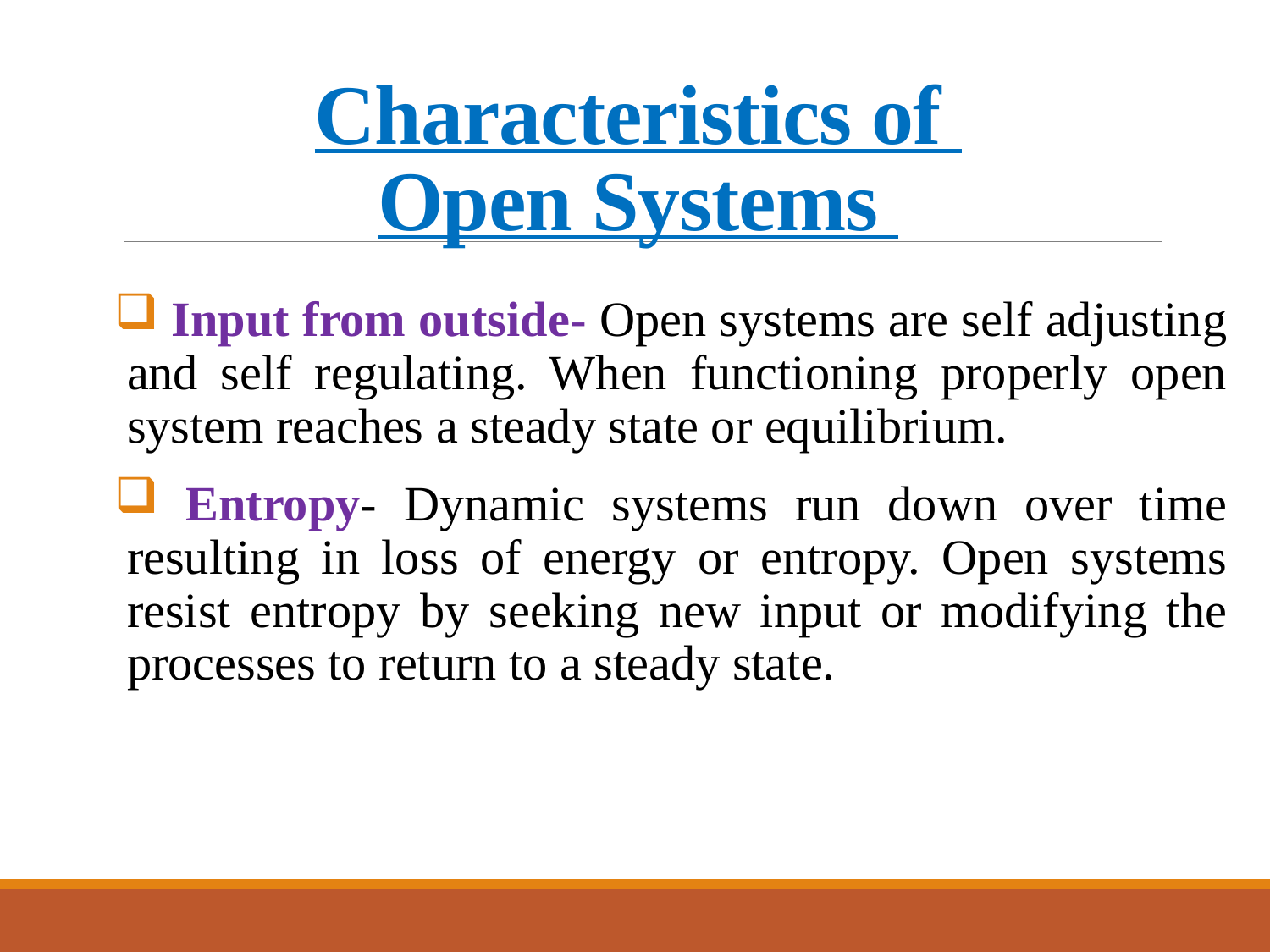

# Characteristics of Open Systems
 Input from outside- Open systems are self adjusting and self regulating. When functioning properly open system reaches a steady state or equilibrium.
 Entropy- Dynamic systems run down over time resulting in loss of energy or entropy. Open systems resist entropy by seeking new input or modifying the processes to return to a steady state.